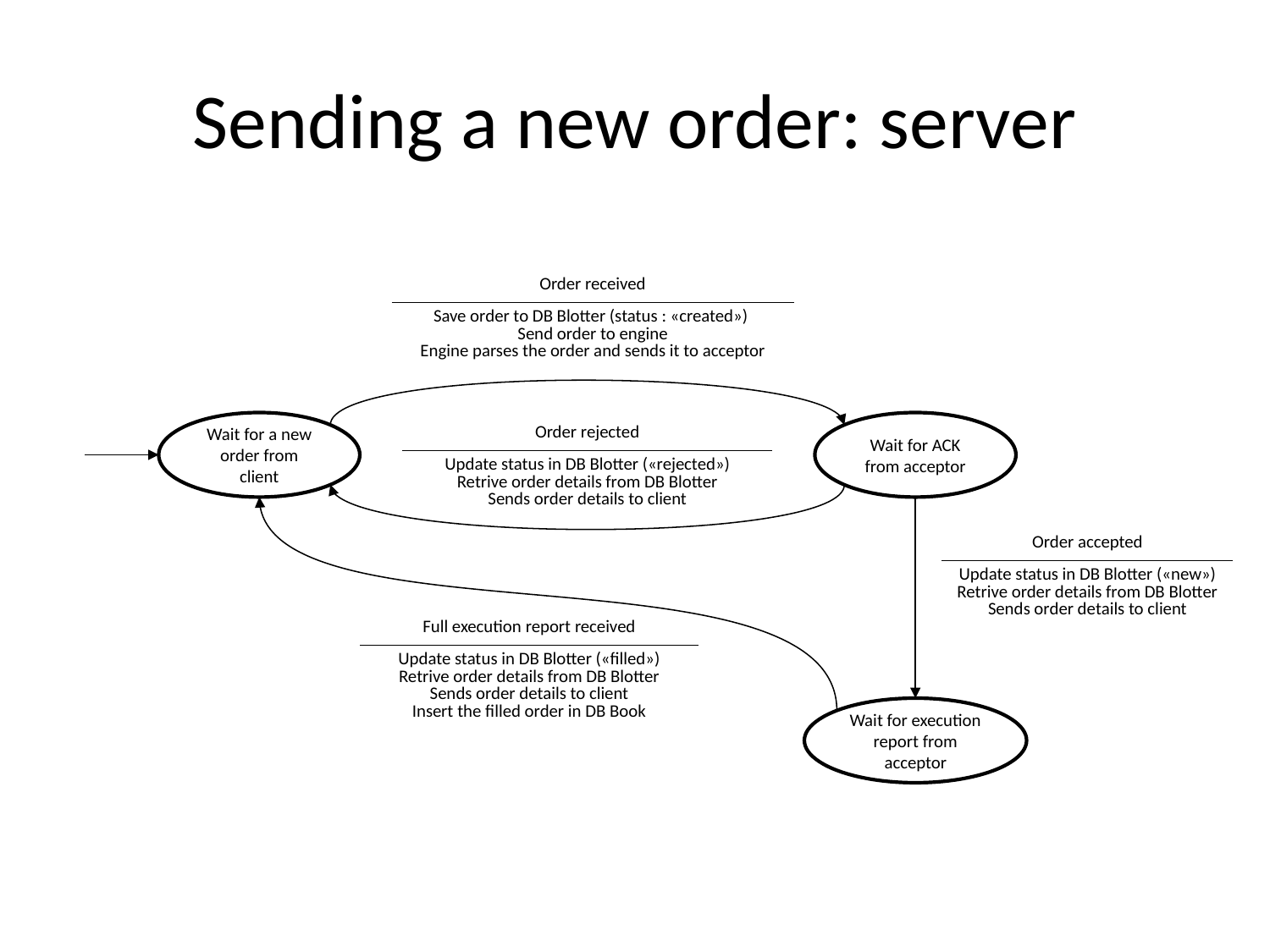

# Sending a new order: server
| Order received |
| --- |
| Save order to DB Blotter (status : «created») Send order to engine Engine parses the order and sends it to acceptor |
Wait for a new order from client
Wait for ACK from acceptor
| Order rejected |
| --- |
| Update status in DB Blotter («rejected») Retrive order details from DB Blotter Sends order details to client |
| Order accepted |
| --- |
| Update status in DB Blotter («new») Retrive order details from DB Blotter Sends order details to client |
| Full execution report received |
| --- |
| Update status in DB Blotter («filled») Retrive order details from DB Blotter Sends order details to client Insert the filled order in DB Book |
Wait for execution report from acceptor